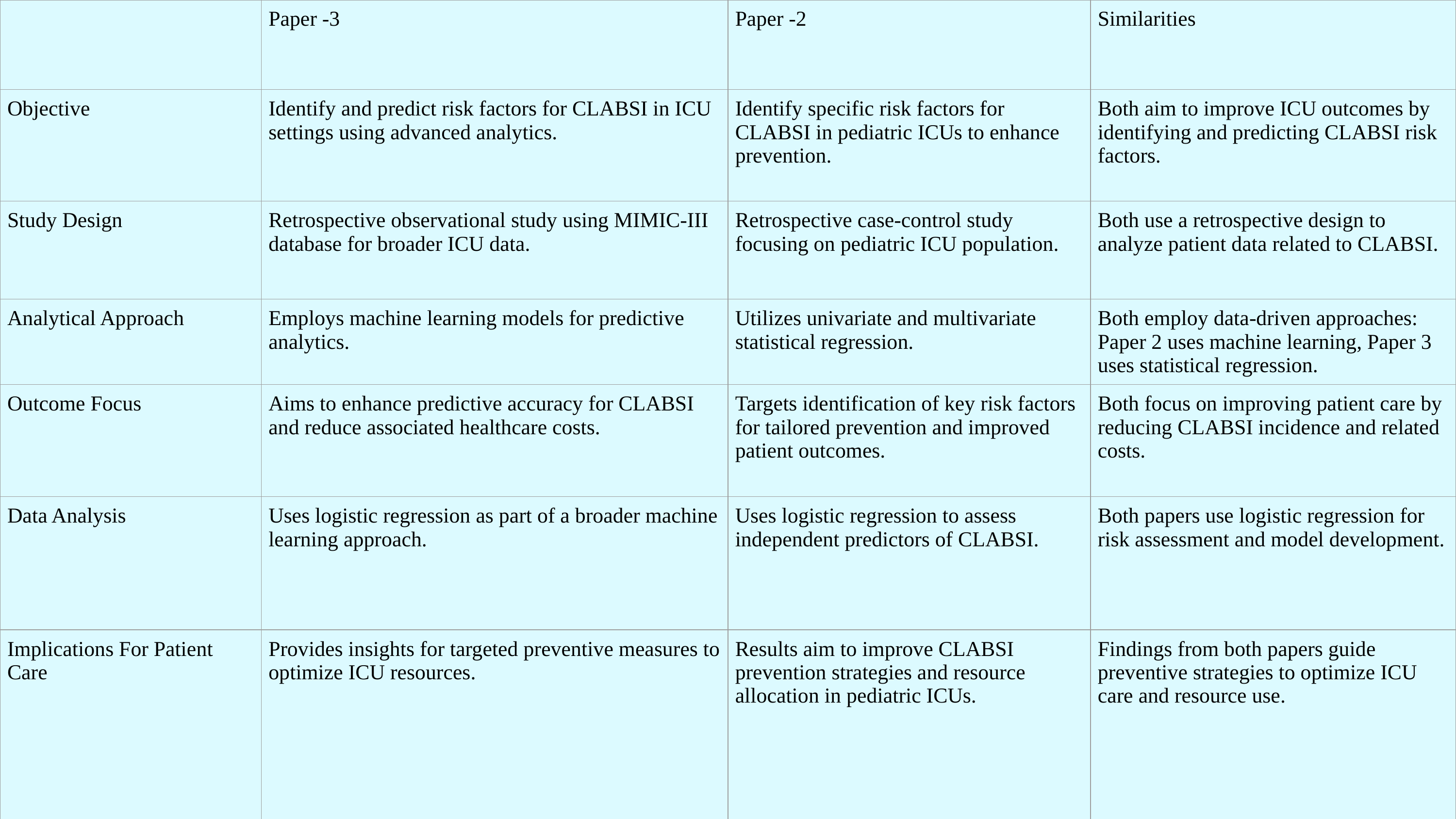

|  | Paper -3 | Paper -2 | Similarities |
| --- | --- | --- | --- |
| Objective | Identify and predict risk factors for CLABSI in ICU settings using advanced analytics. | Identify specific risk factors for CLABSI in pediatric ICUs to enhance prevention. | Both aim to improve ICU outcomes by identifying and predicting CLABSI risk factors. |
| Study Design | Retrospective observational study using MIMIC-III database for broader ICU data. | Retrospective case-control study focusing on pediatric ICU population. | Both use a retrospective design to analyze patient data related to CLABSI. |
| Analytical Approach | Employs machine learning models for predictive analytics. | Utilizes univariate and multivariate statistical regression. | Both employ data-driven approaches: Paper 2 uses machine learning, Paper 3 uses statistical regression. |
| Outcome Focus | Aims to enhance predictive accuracy for CLABSI and reduce associated healthcare costs. | Targets identification of key risk factors for tailored prevention and improved patient outcomes. | Both focus on improving patient care by reducing CLABSI incidence and related costs. |
| Data Analysis | Uses logistic regression as part of a broader machine learning approach. | Uses logistic regression to assess independent predictors of CLABSI. | Both papers use logistic regression for risk assessment and model development. |
| Implications For Patient Care | Provides insights for targeted preventive measures to optimize ICU resources. | Results aim to improve CLABSI prevention strategies and resource allocation in pediatric ICUs. | Findings from both papers guide preventive strategies to optimize ICU care and resource use. |